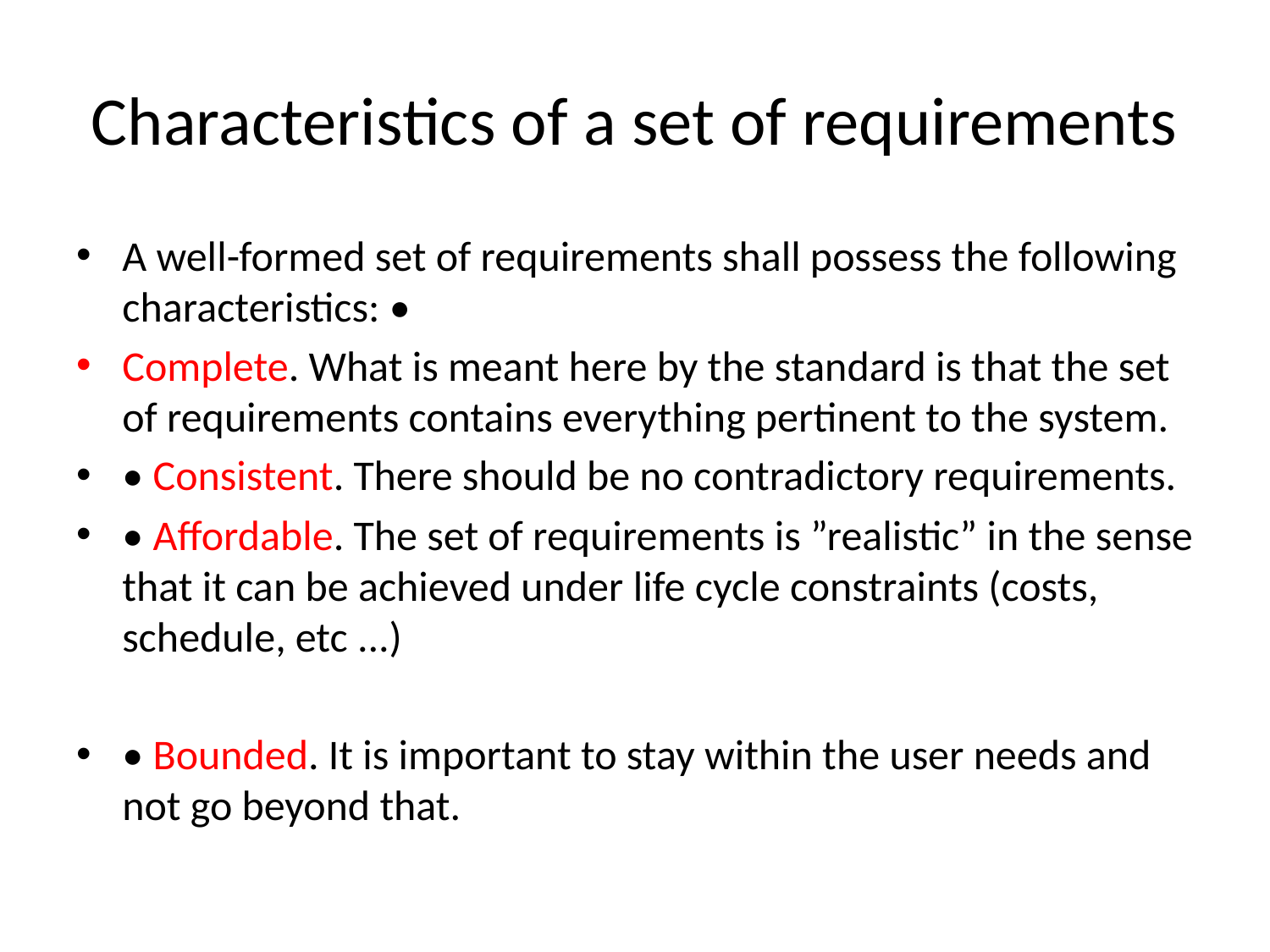

# Characteristics of a set of requirements
A well-formed set of requirements shall possess the following characteristics: •
Complete. What is meant here by the standard is that the set of requirements contains everything pertinent to the system.
• Consistent. There should be no contradictory requirements.
• Affordable. The set of requirements is ”realistic” in the sense that it can be achieved under life cycle constraints (costs, schedule, etc ...)

• Bounded. It is important to stay within the user needs and not go beyond that.